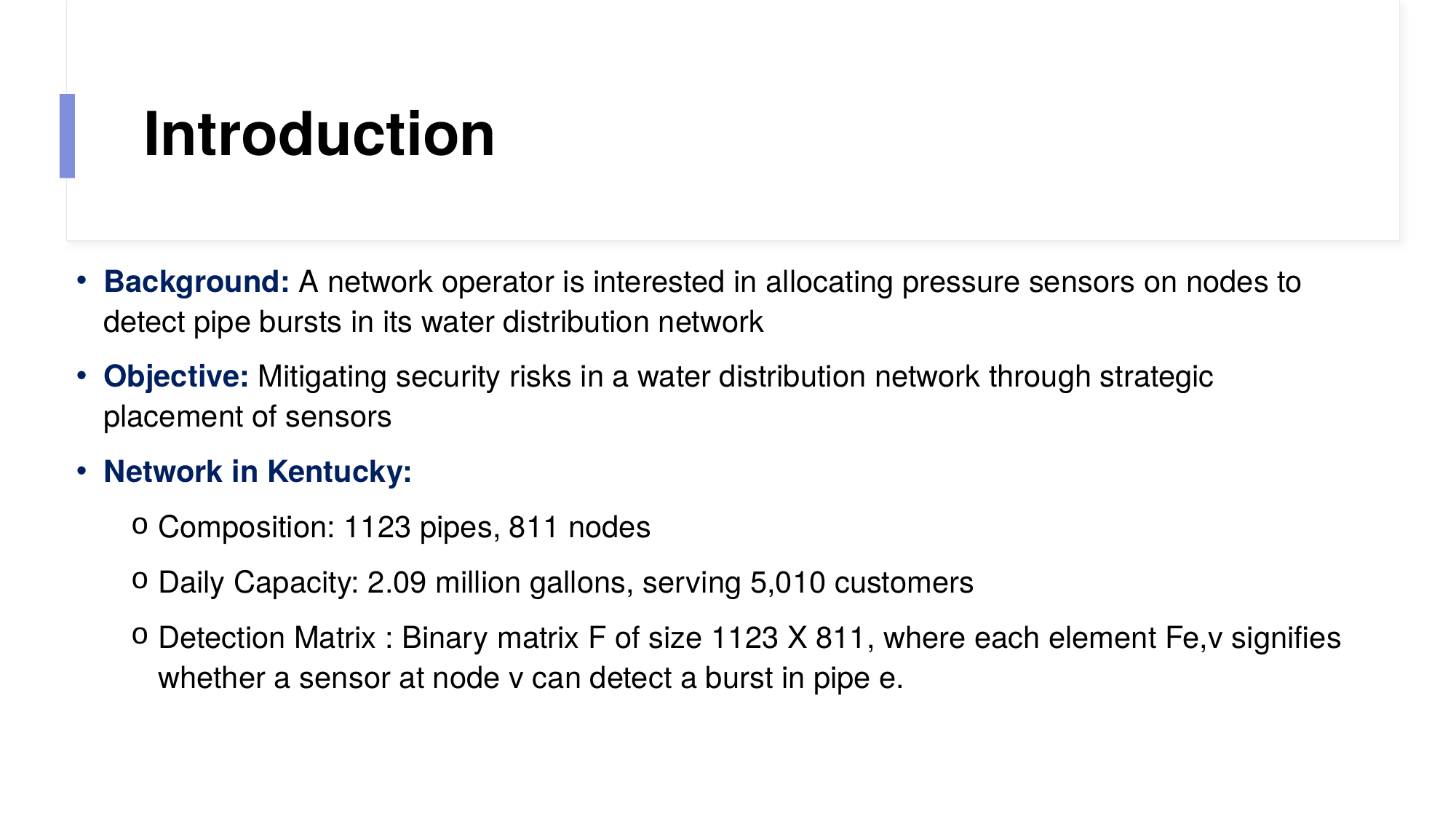

# Introduction
Background: A network operator is interested in allocating pressure sensors on nodes to detect pipe bursts in its water distribution network
Objective: Mitigating security risks in a water distribution network through strategic placement of sensors
Network in Kentucky:
Composition: 1123 pipes, 811 nodes
Daily Capacity: 2.09 million gallons, serving 5,010 customers
Detection Matrix : Binary matrix F of size 1123 X 811, where each element Fe,v signifies whether a sensor at node v can detect a burst in pipe e.